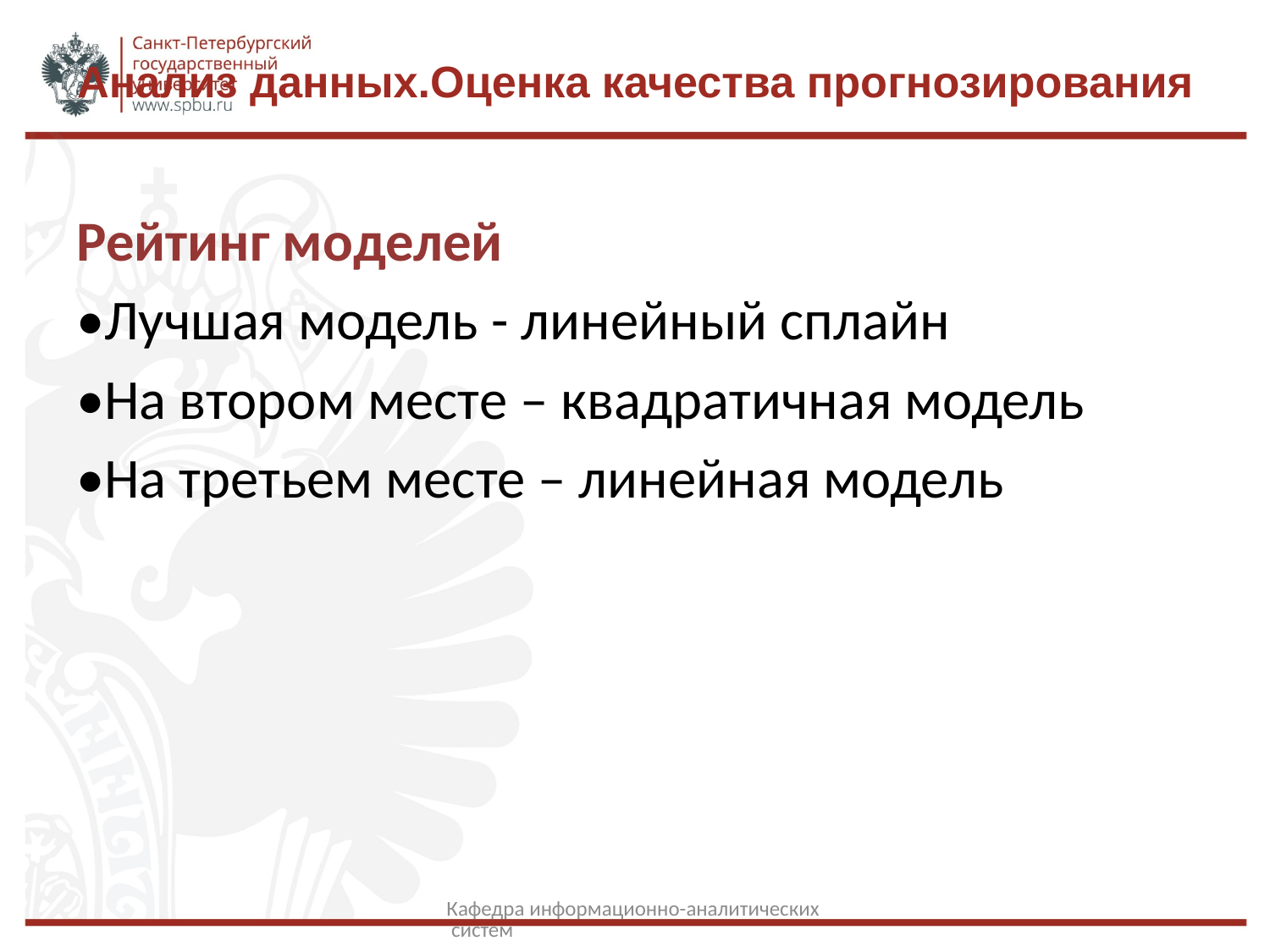

# Анализ данных.Оценка качества прогнозирования
Рейтинг моделей
•Лучшая модель - линейный сплайн
•На втором месте – квадратичная модель
•На третьем месте – линейная модель
Кафедра информационно-аналитических систем